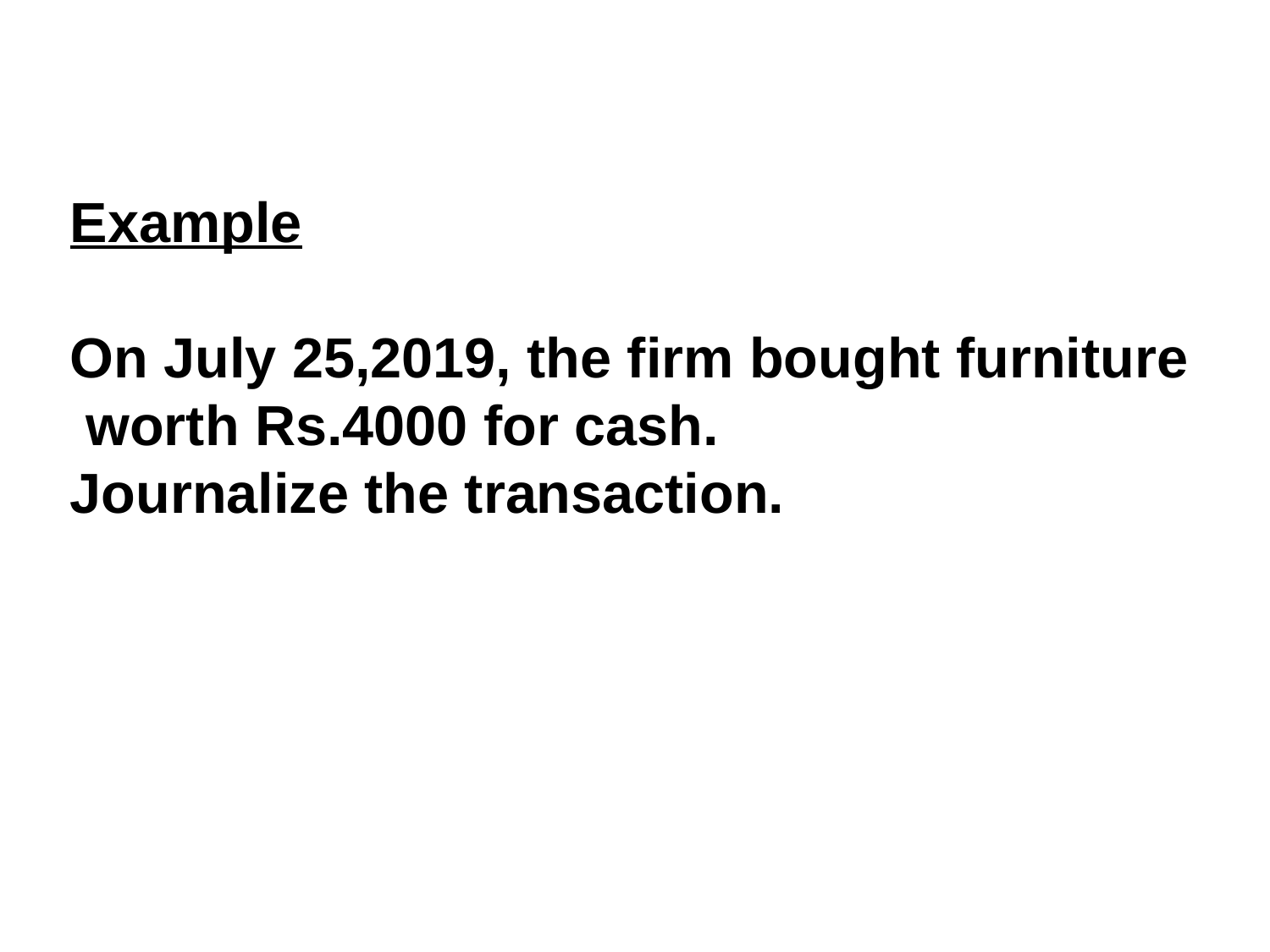

Example

On July 25,2019, the firm bought furniture
 worth Rs.4000 for cash.
Journalize the transaction.